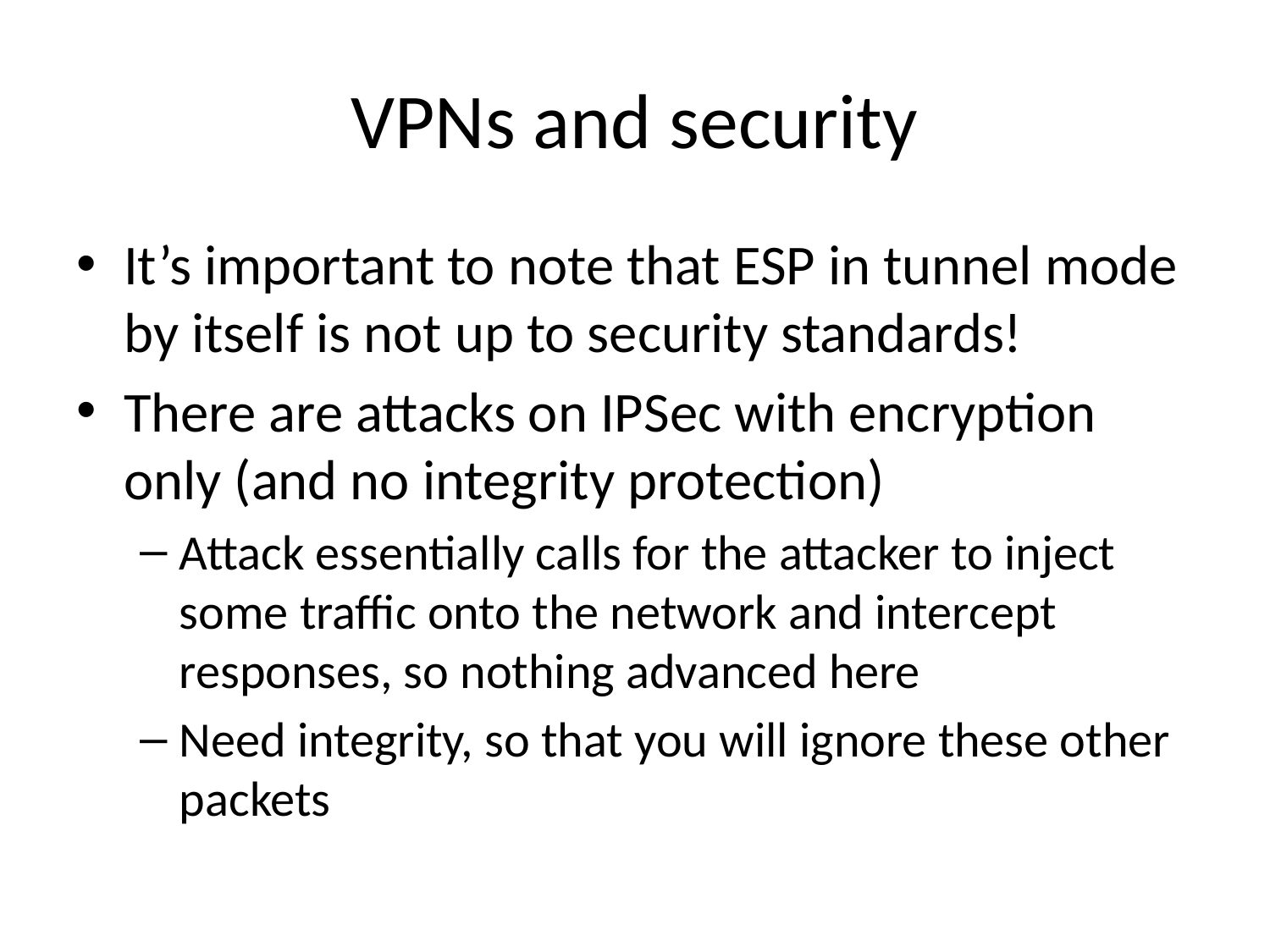

# VPNs and security
It’s important to note that ESP in tunnel mode by itself is not up to security standards!
There are attacks on IPSec with encryption only (and no integrity protection)
Attack essentially calls for the attacker to inject some traffic onto the network and intercept responses, so nothing advanced here
Need integrity, so that you will ignore these other packets